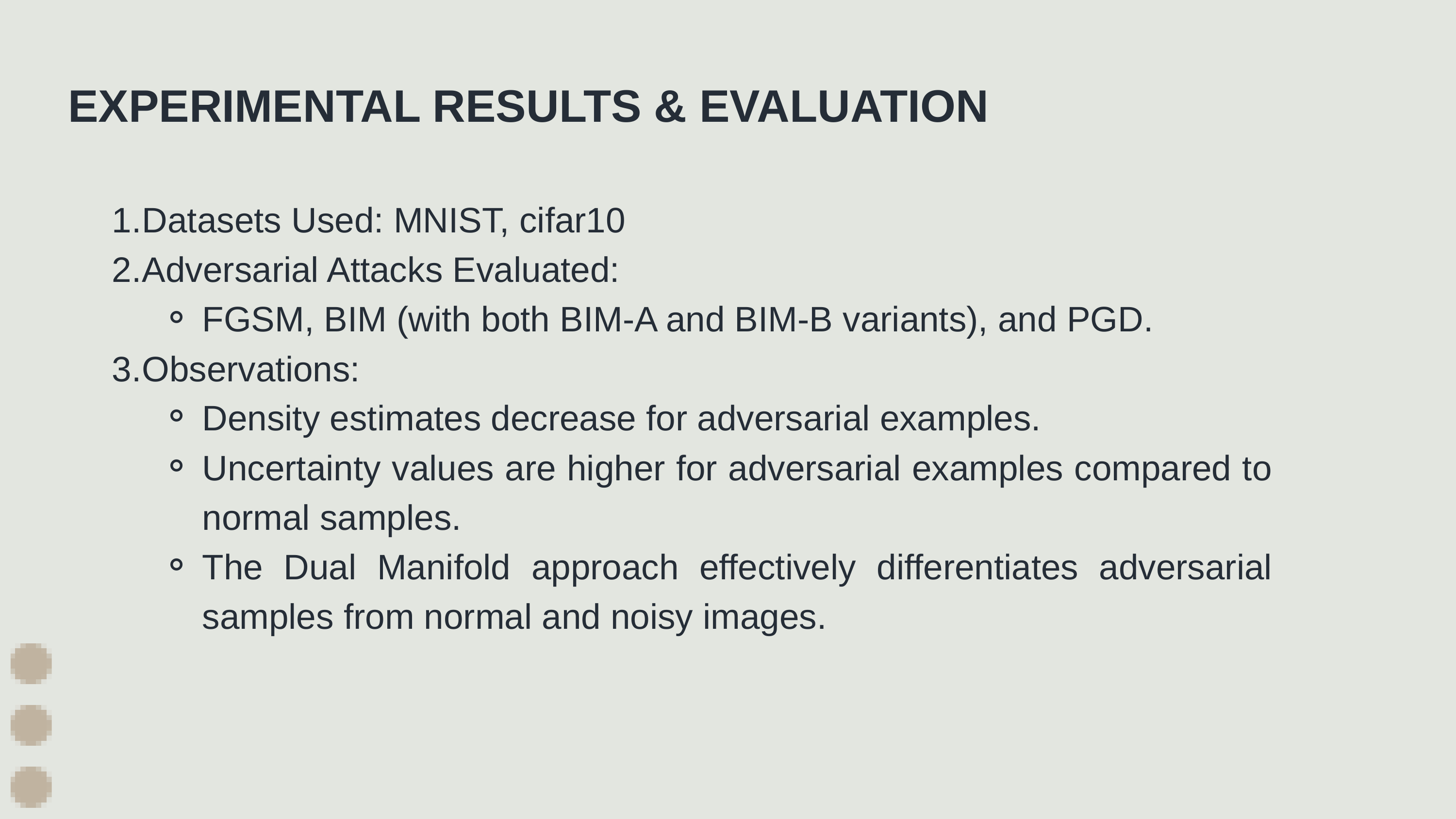

EXPERIMENTAL RESULTS & EVALUATION
Datasets Used: MNIST, cifar10
Adversarial Attacks Evaluated:
FGSM, BIM (with both BIM-A and BIM-B variants), and PGD.
Observations:
Density estimates decrease for adversarial examples.
Uncertainty values are higher for adversarial examples compared to normal samples.
The Dual Manifold approach effectively differentiates adversarial samples from normal and noisy images.